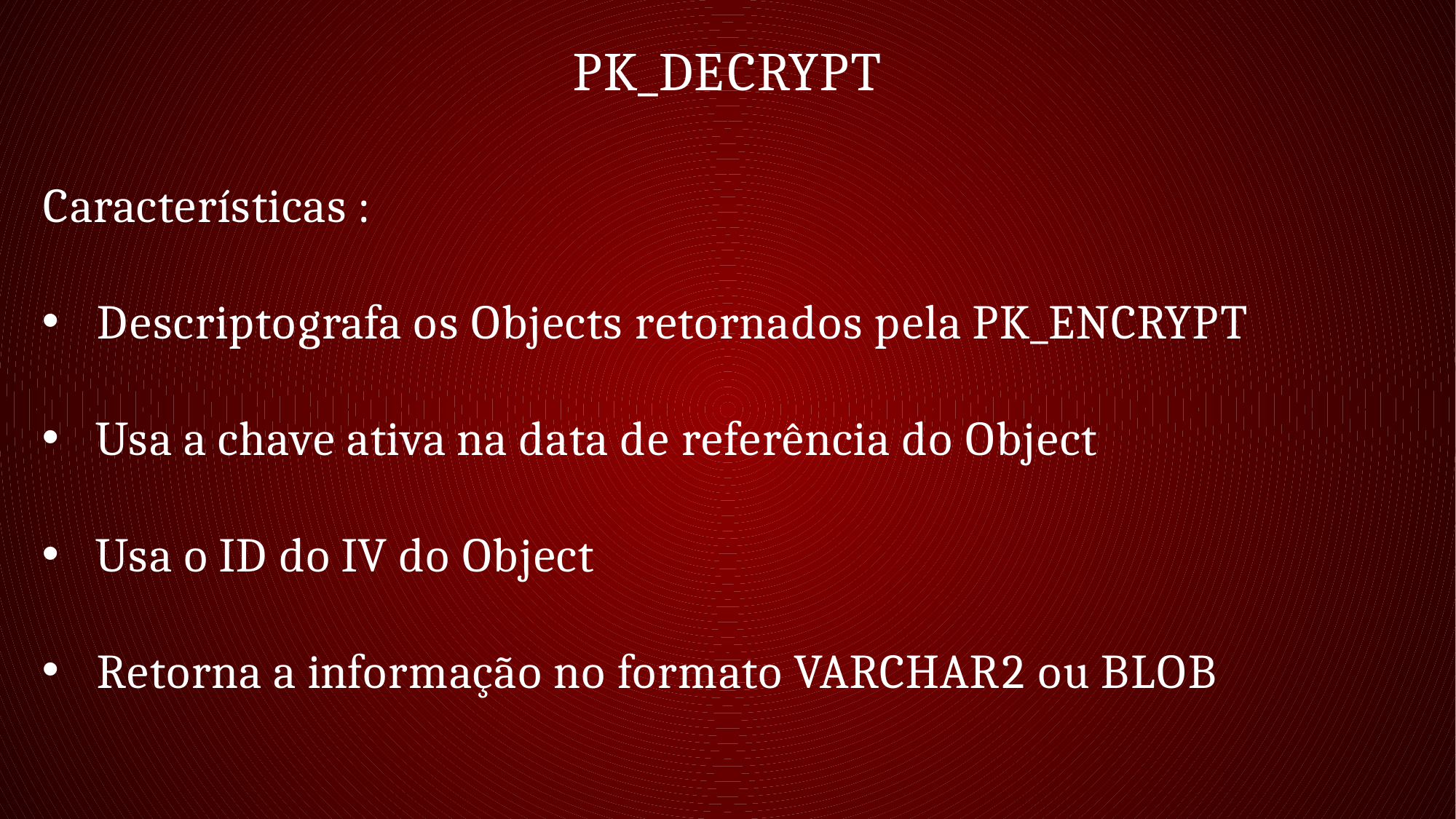

# PK_DECRYPT
Características :

Descriptografa os Objects retornados pela PK_ENCRYPT

Usa a chave ativa na data de referência do Object

Usa o ID do IV do Object

Retorna a informação no formato VARCHAR2 ou BLOB